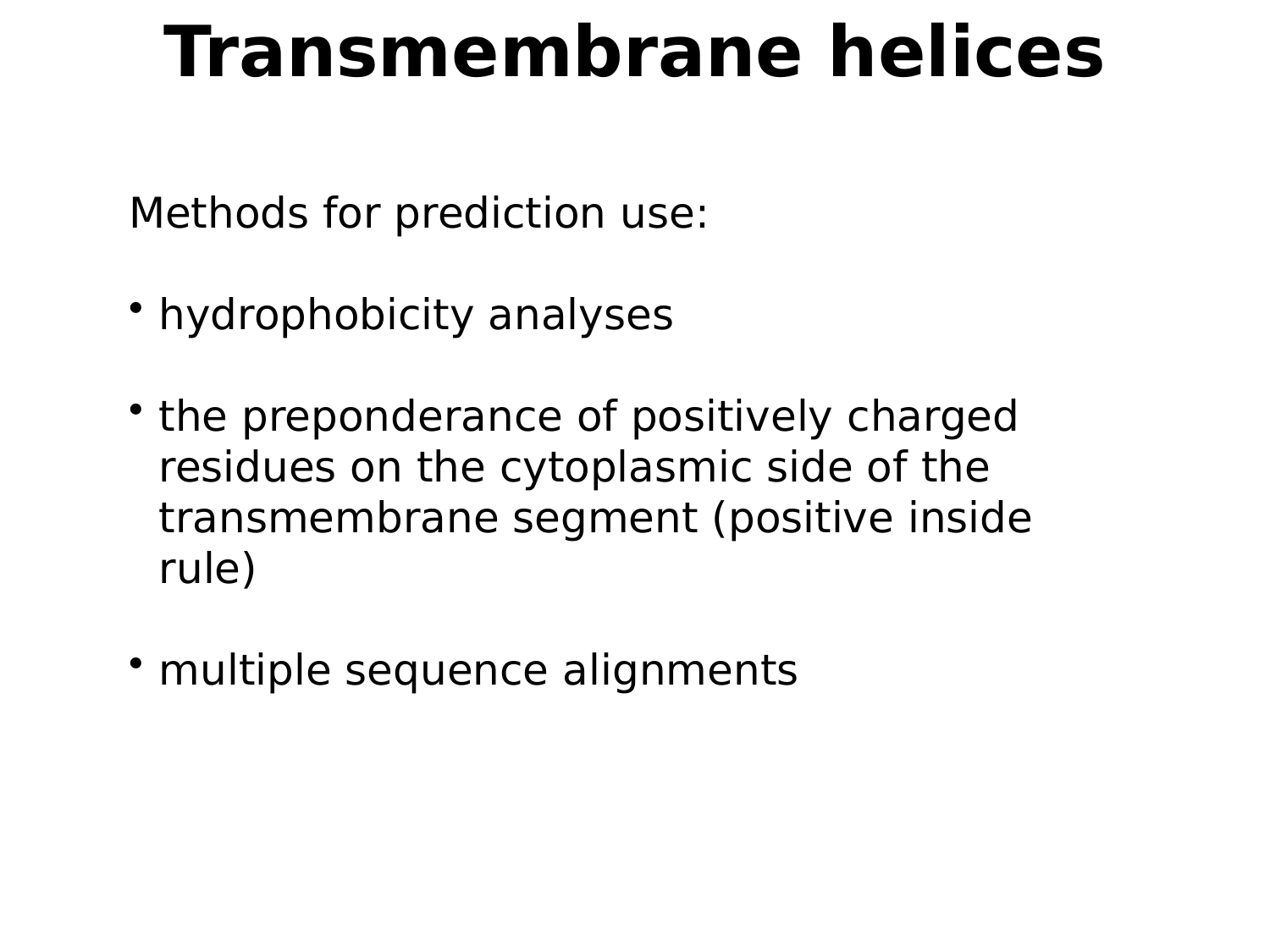

Transmembrane helices
Methods for prediction use:

hydrophobicity analyses

the preponderance of positively charged residues on the cytoplasmic side of the transmembrane segment (positive inside rule)

multiple sequence alignments